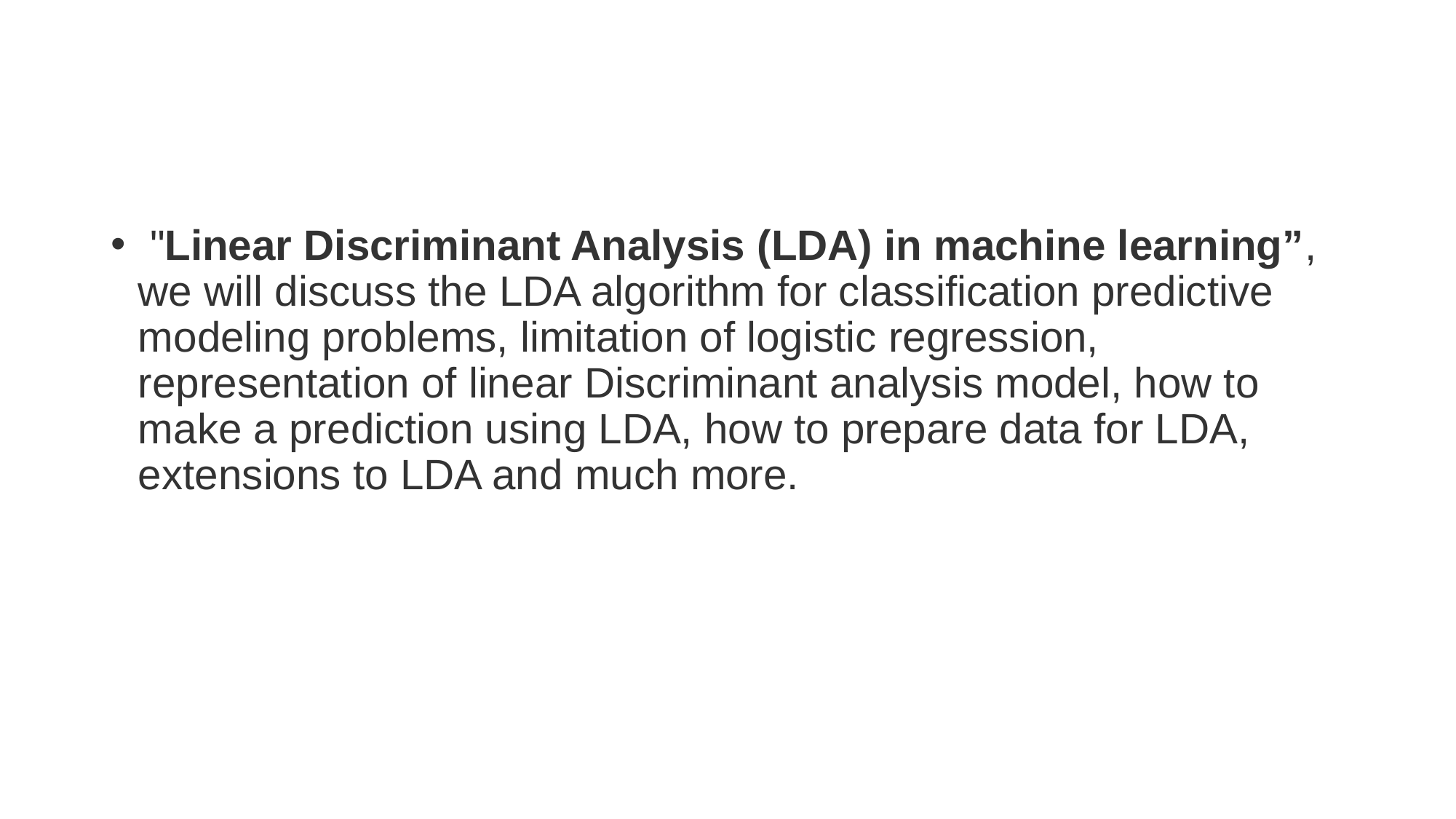

#
 "Linear Discriminant Analysis (LDA) in machine learning”, we will discuss the LDA algorithm for classification predictive modeling problems, limitation of logistic regression, representation of linear Discriminant analysis model, how to make a prediction using LDA, how to prepare data for LDA, extensions to LDA and much more.